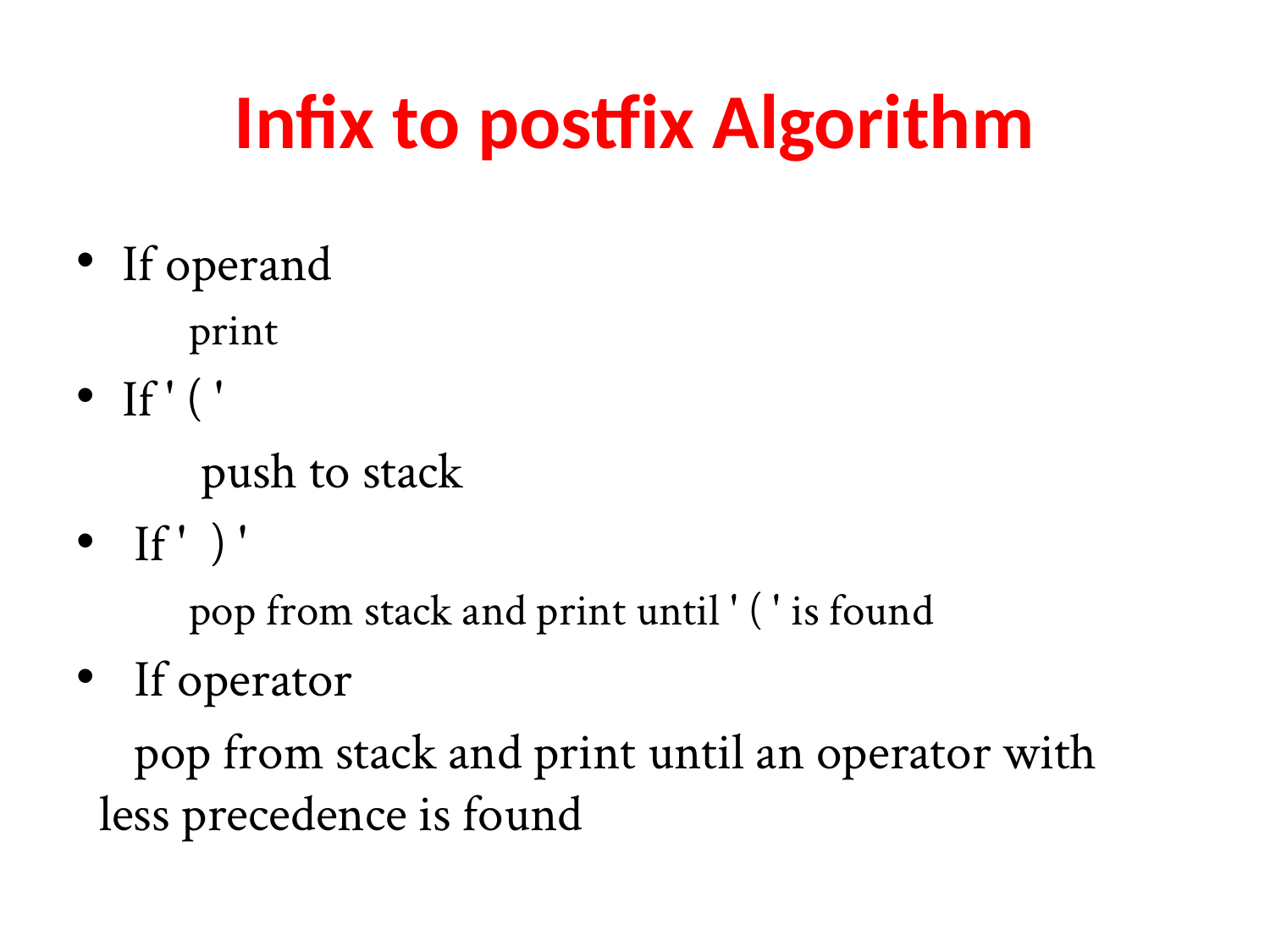

# Infix to postfix Algorithm
If operand
     print
If ' ( '
	push to stack
 If '  ) '
     pop from stack and print until ' ( ' is found
 If operator
     pop from stack and print until an operator with      .    less precedence is found